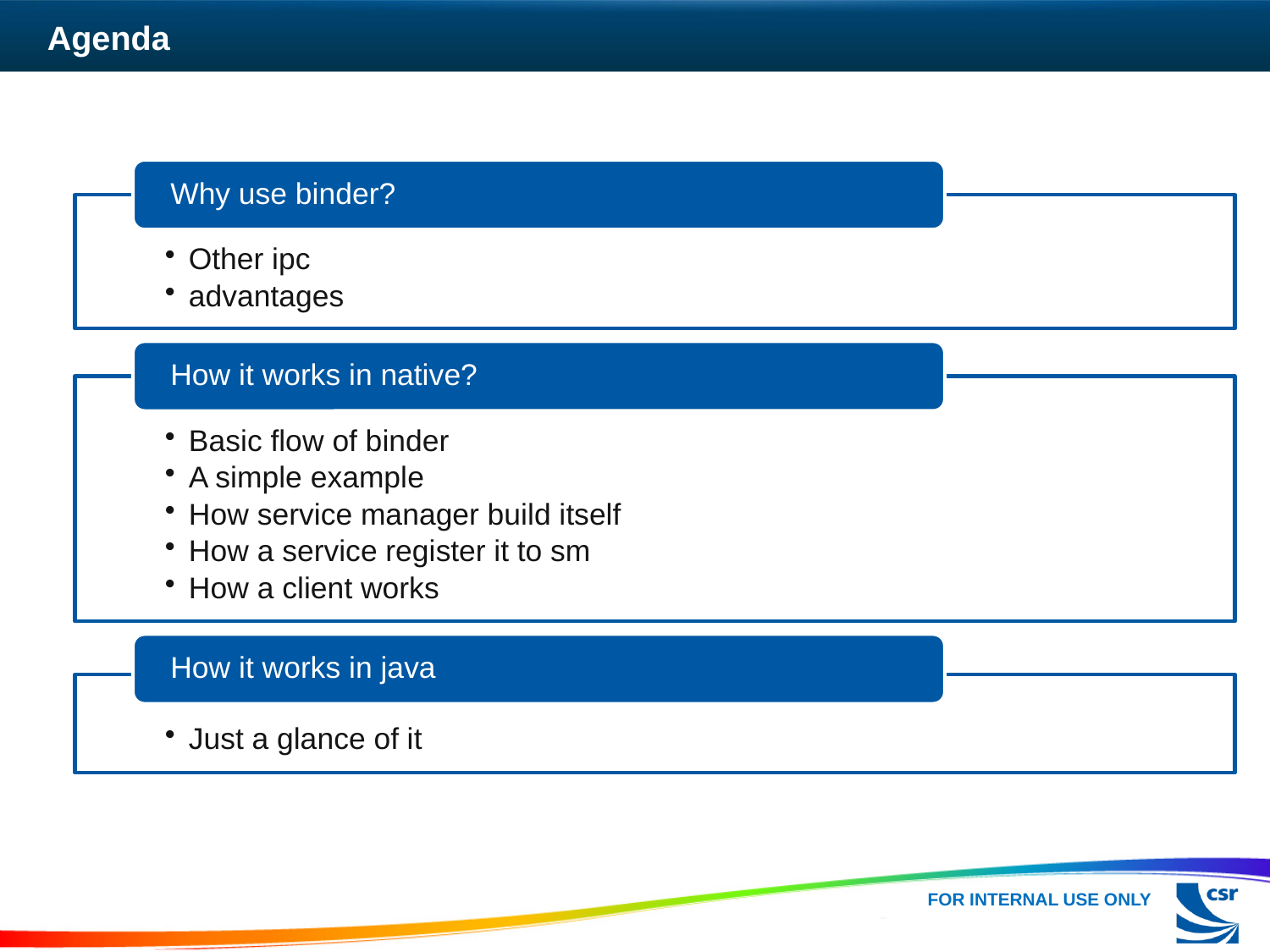

Agenda
# Nominee
Other ipc
advantages
Why use binder?
Basic flow of binder
A simple example
How service manager build itself
How a service register it to sm
How a client works
How it works in native?
Just a glance of it
How it works in java